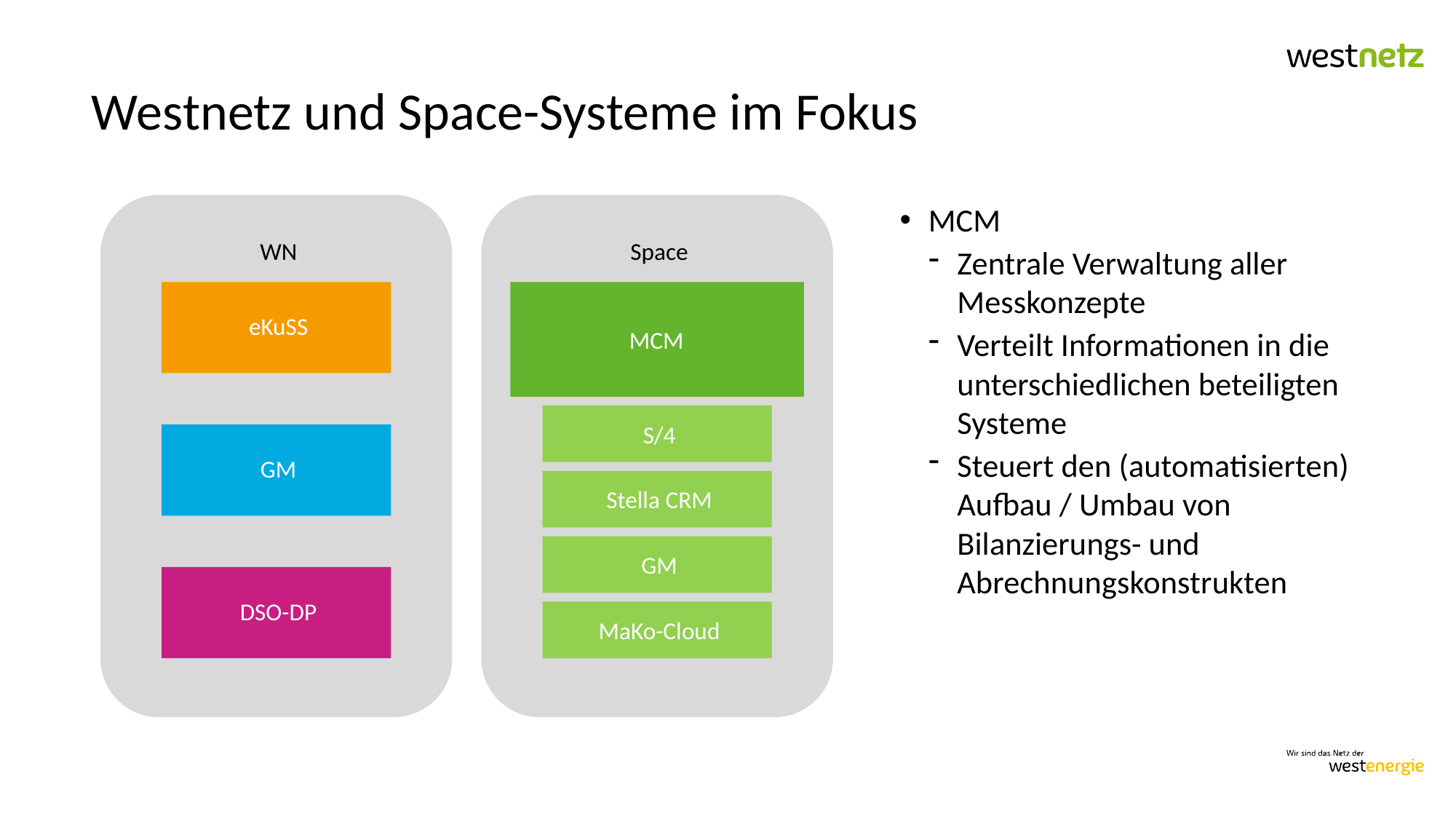

# Westnetz und Space-Systeme im Fokus
WN
Space
MCM
Zentrale Verwaltung aller Messkonzepte
Verteilt Informationen in die unterschiedlichen beteiligten Systeme
Steuert den (automatisierten) Aufbau / Umbau von Bilanzierungs- und Abrechnungskonstrukten
eKuSS
MCM
S/4
GM
Stella CRM
GM
DSO-DP
MaKo-Cloud